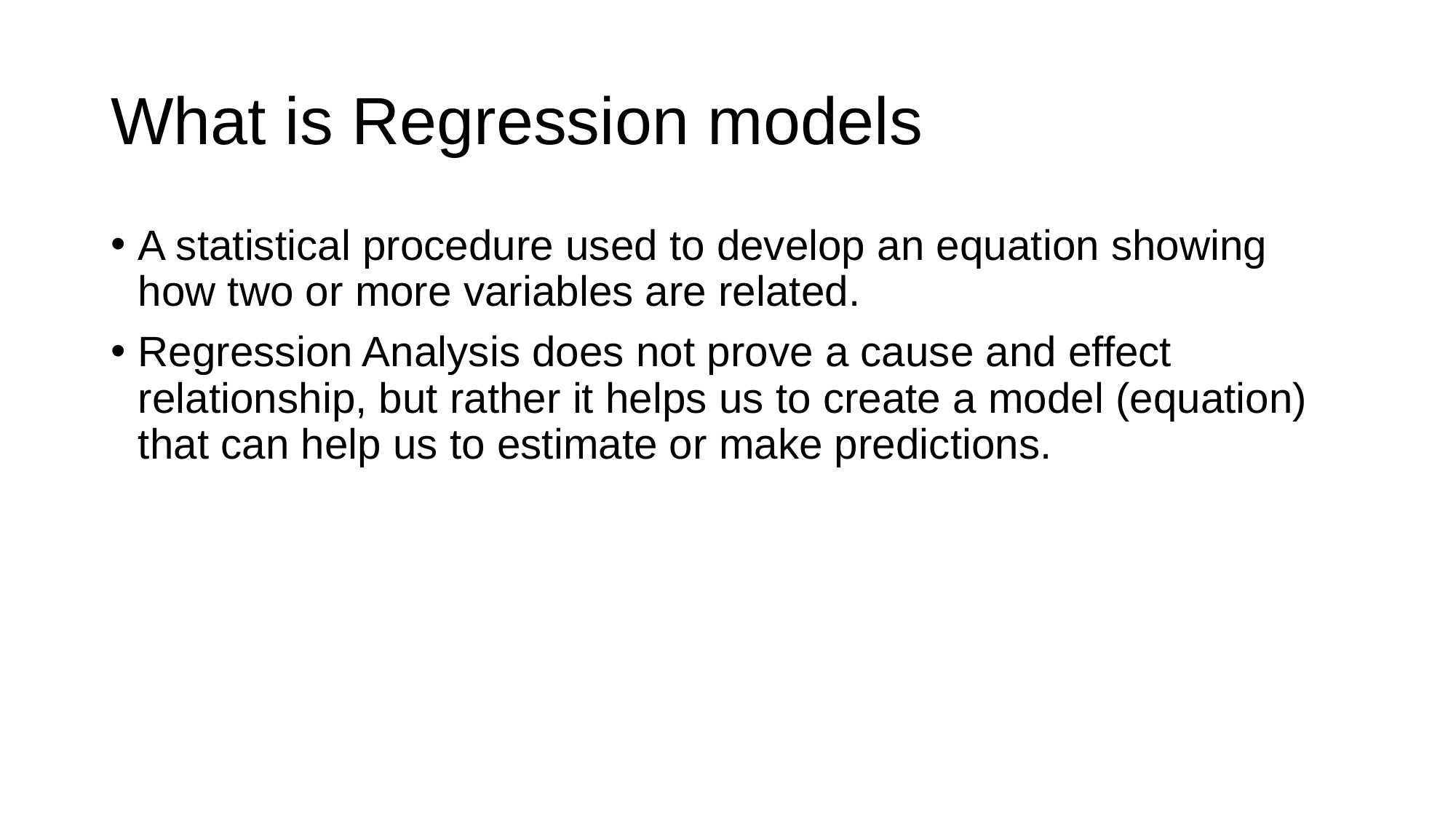

# What is Regression models
A statistical procedure used to develop an equation showing how two or more variables are related.
Regression Analysis does not prove a cause and effect relationship, but rather it helps us to create a model (equation) that can help us to estimate or make predictions.